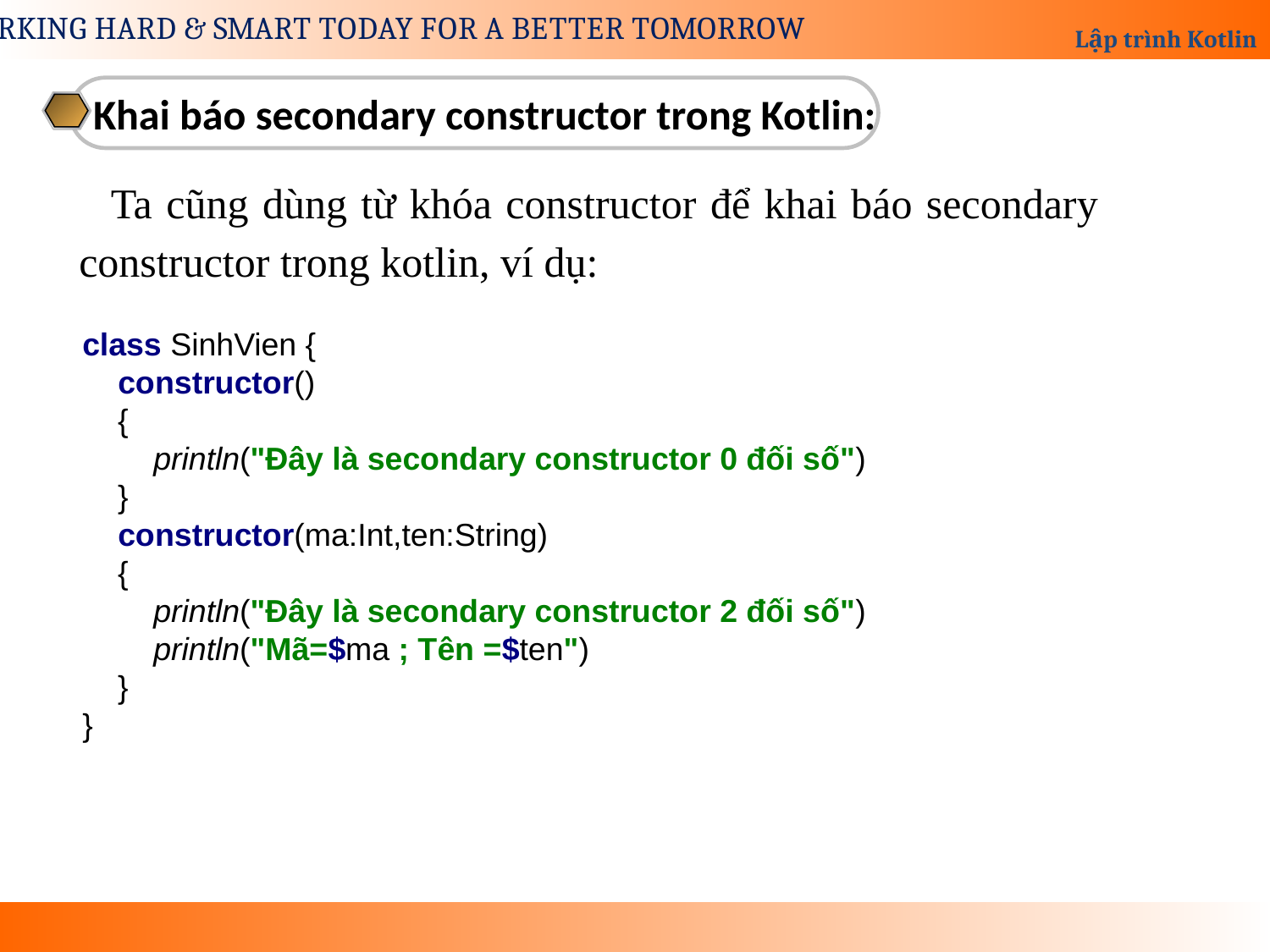

Khai báo secondary constructor trong Kotlin:

Ta cũng dùng từ khóa constructor để khai báo secondary constructor trong kotlin, ví dụ:
class SinhVien {
    constructor()
    {
        println("Đây là secondary constructor 0 đối số")
    }
    constructor(ma:Int,ten:String)
    {
        println("Đây là secondary constructor 2 đối số")
        println("Mã=$ma ; Tên =$ten")
    }
}